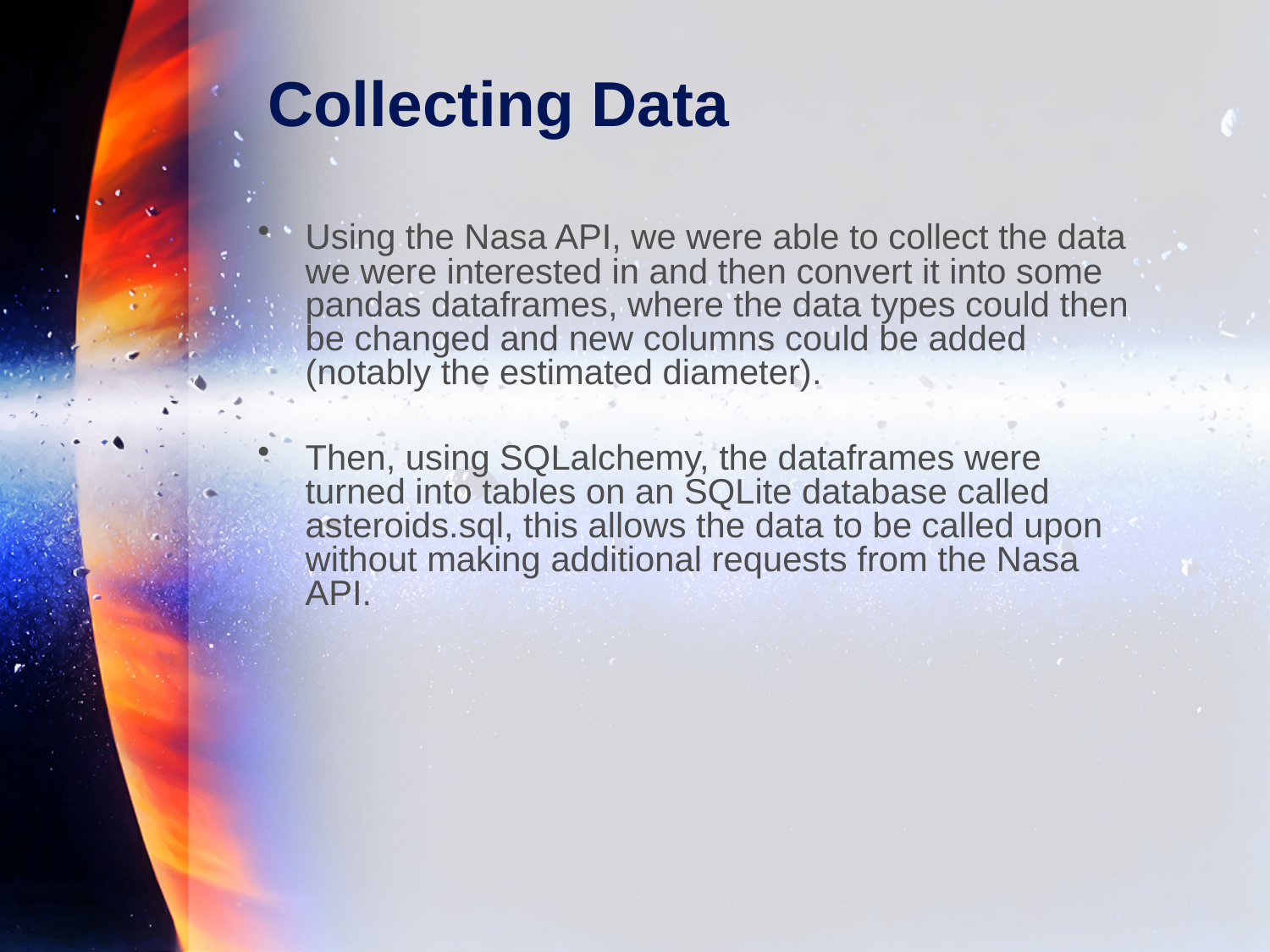

# Collecting Data
Using the Nasa API, we were able to collect the data we were interested in and then convert it into some pandas dataframes, where the data types could then be changed and new columns could be added (notably the estimated diameter).

Then, using SQLalchemy, the dataframes were turned into tables on an SQLite database called asteroids.sql, this allows the data to be called upon without making additional requests from the Nasa API.